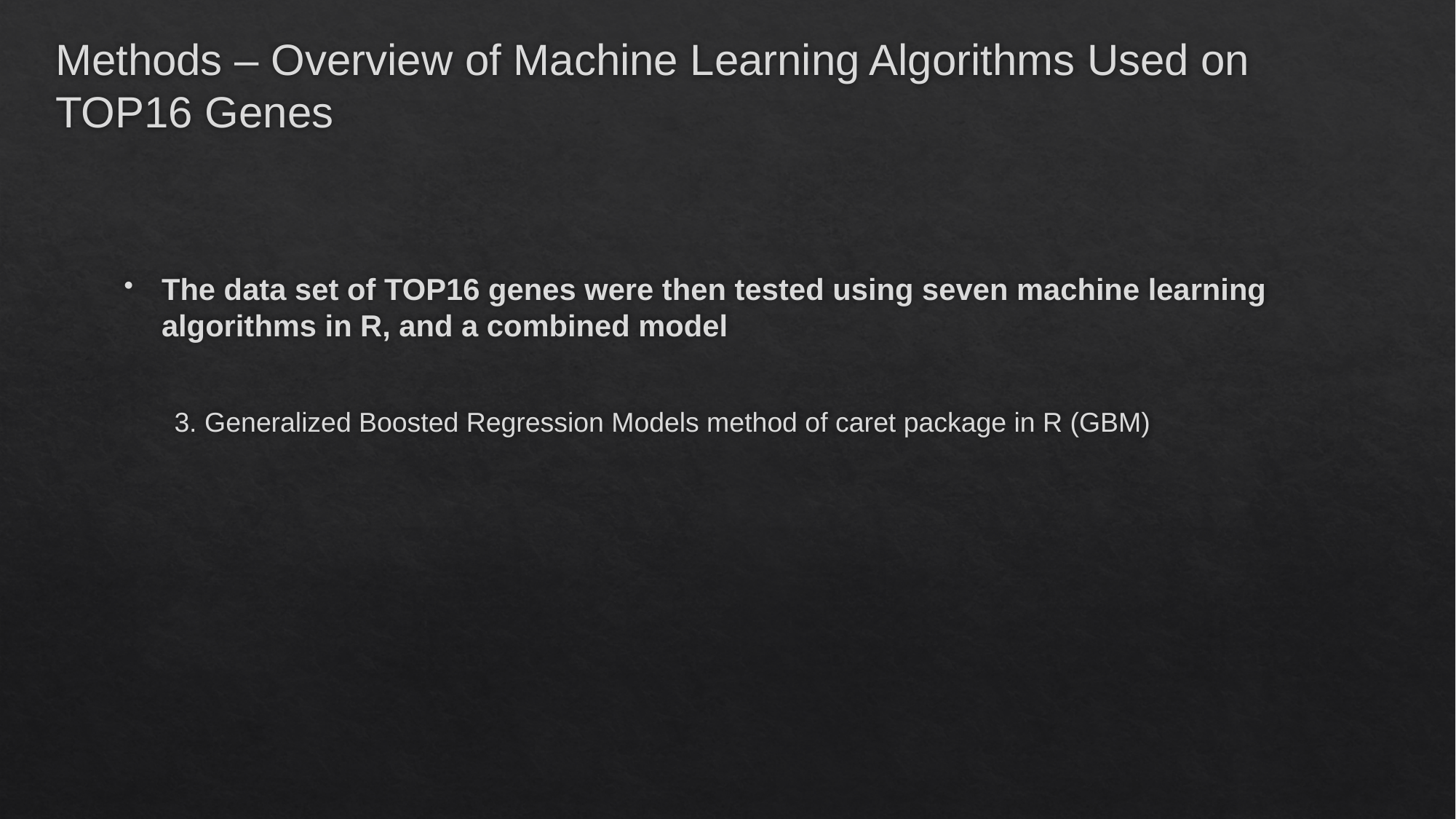

# Methods – Overview of Machine Learning Algorithms Used on TOP16 Genes
The data set of TOP16 genes were then tested using seven machine learning algorithms in R, and a combined model

3. Generalized Boosted Regression Models method of caret package in R (GBM)